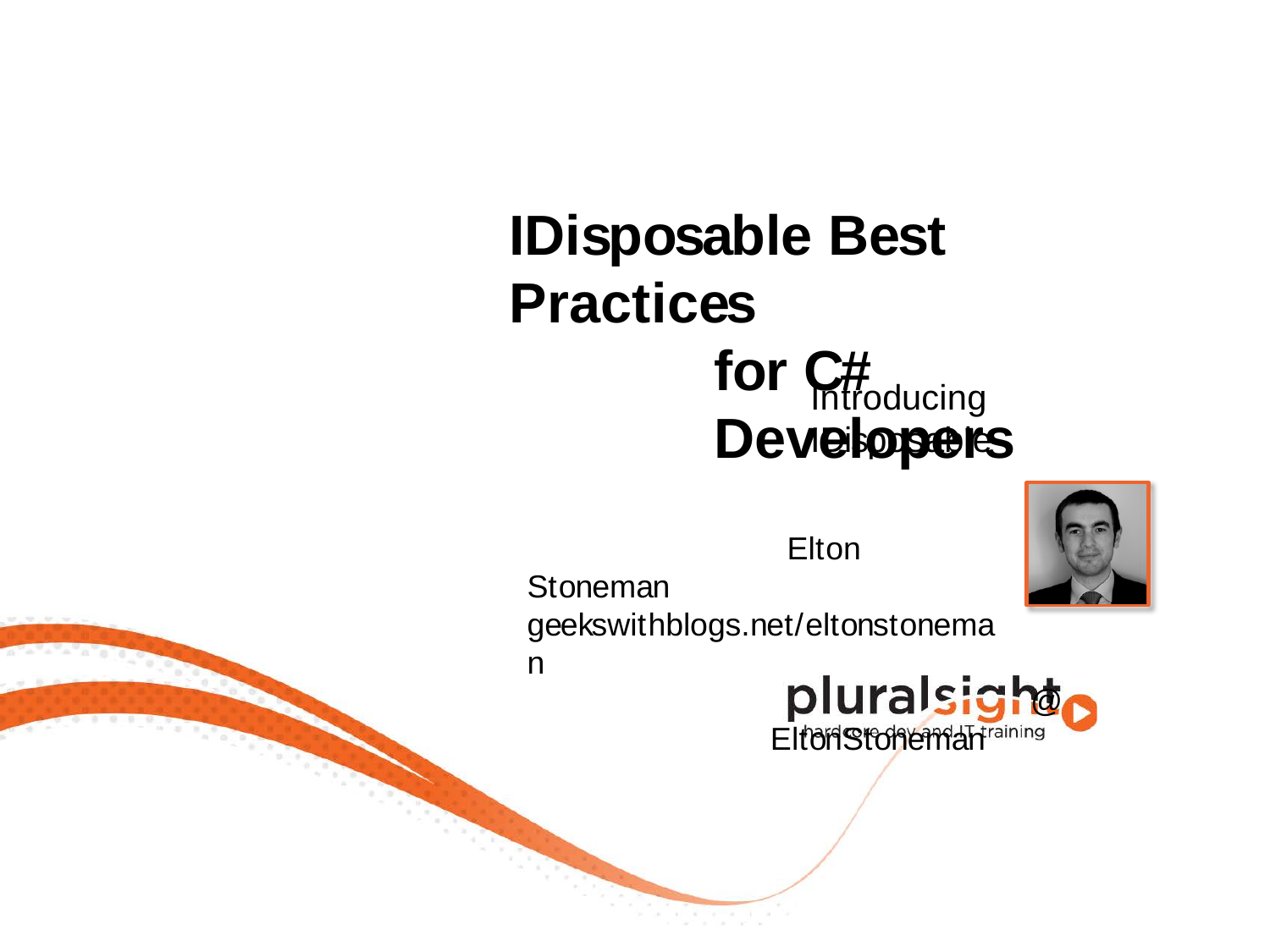

IDisposable Best Practices
for C# Developers
Introducing IDisposable

Elton Stoneman geekswithblogs.net/eltonstoneman
@EltonStoneman